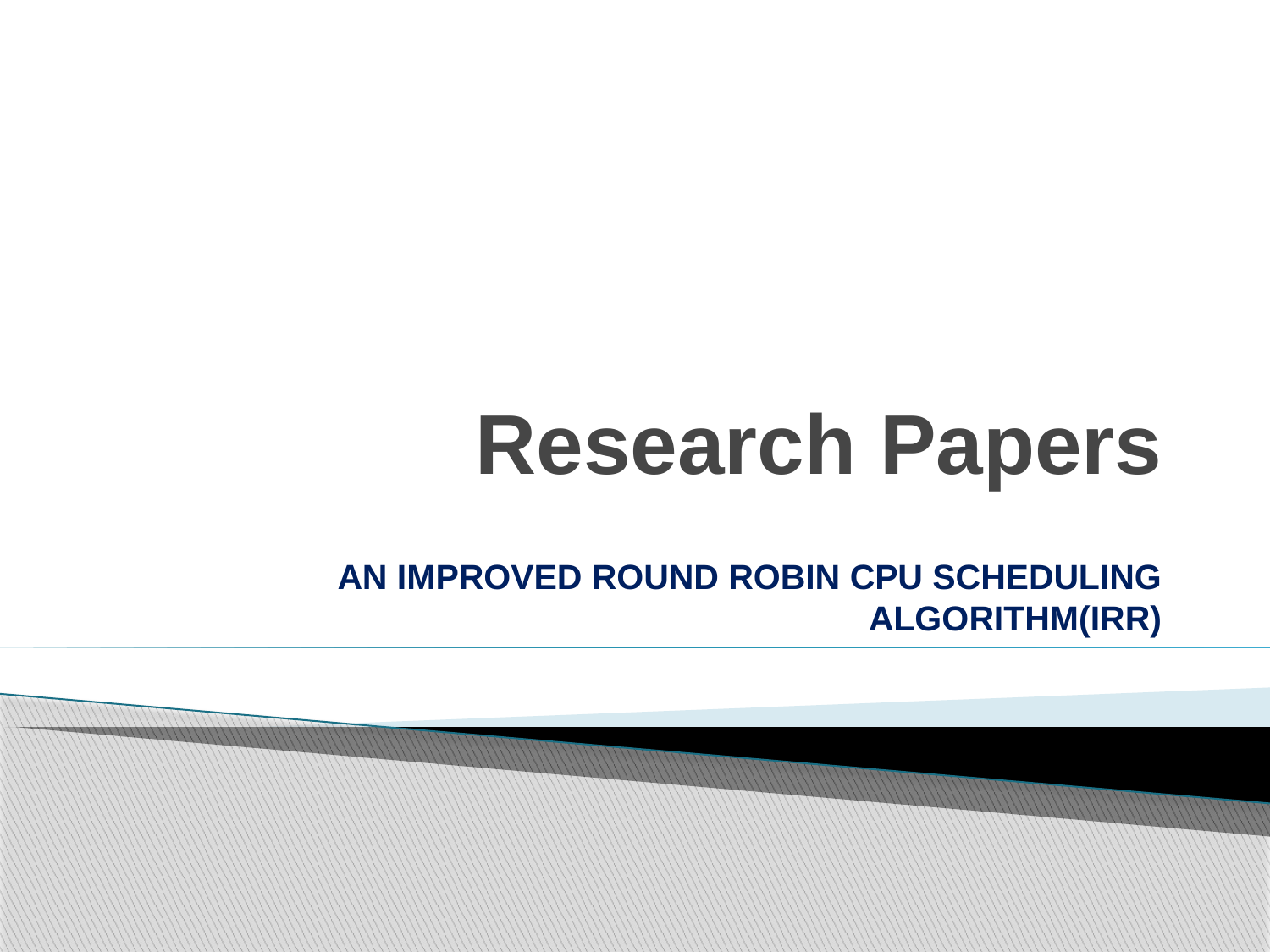

# Research Papers

 AN IMPROVED ROUND ROBIN CPU SCHEDULING ALGORITHM(IRR)